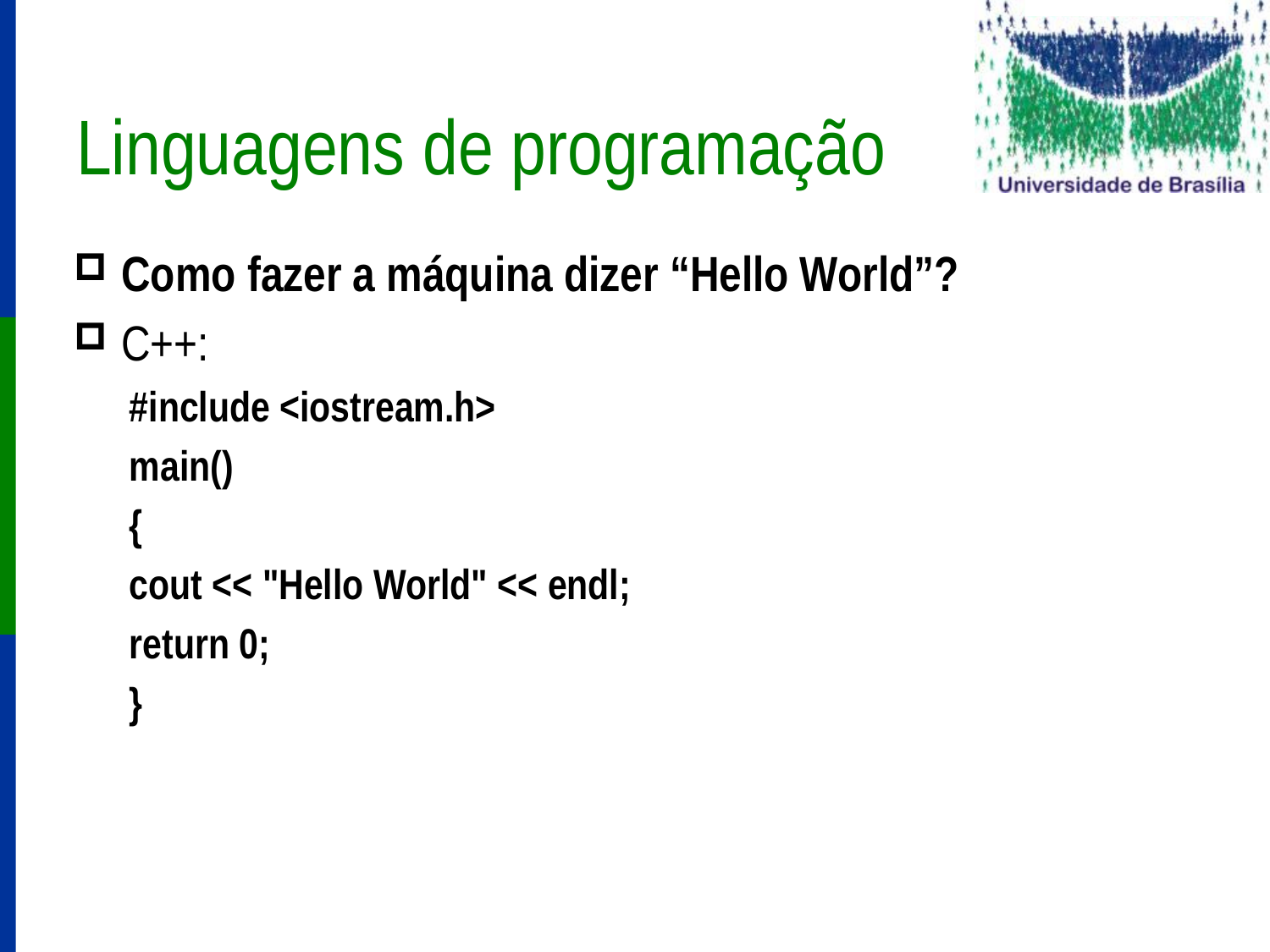

# Linguagens de programação
Como fazer a máquina dizer “Hello World”?
C++:
#include <iostream.h>
main()
{
cout << "Hello World" << endl;
return 0;
}